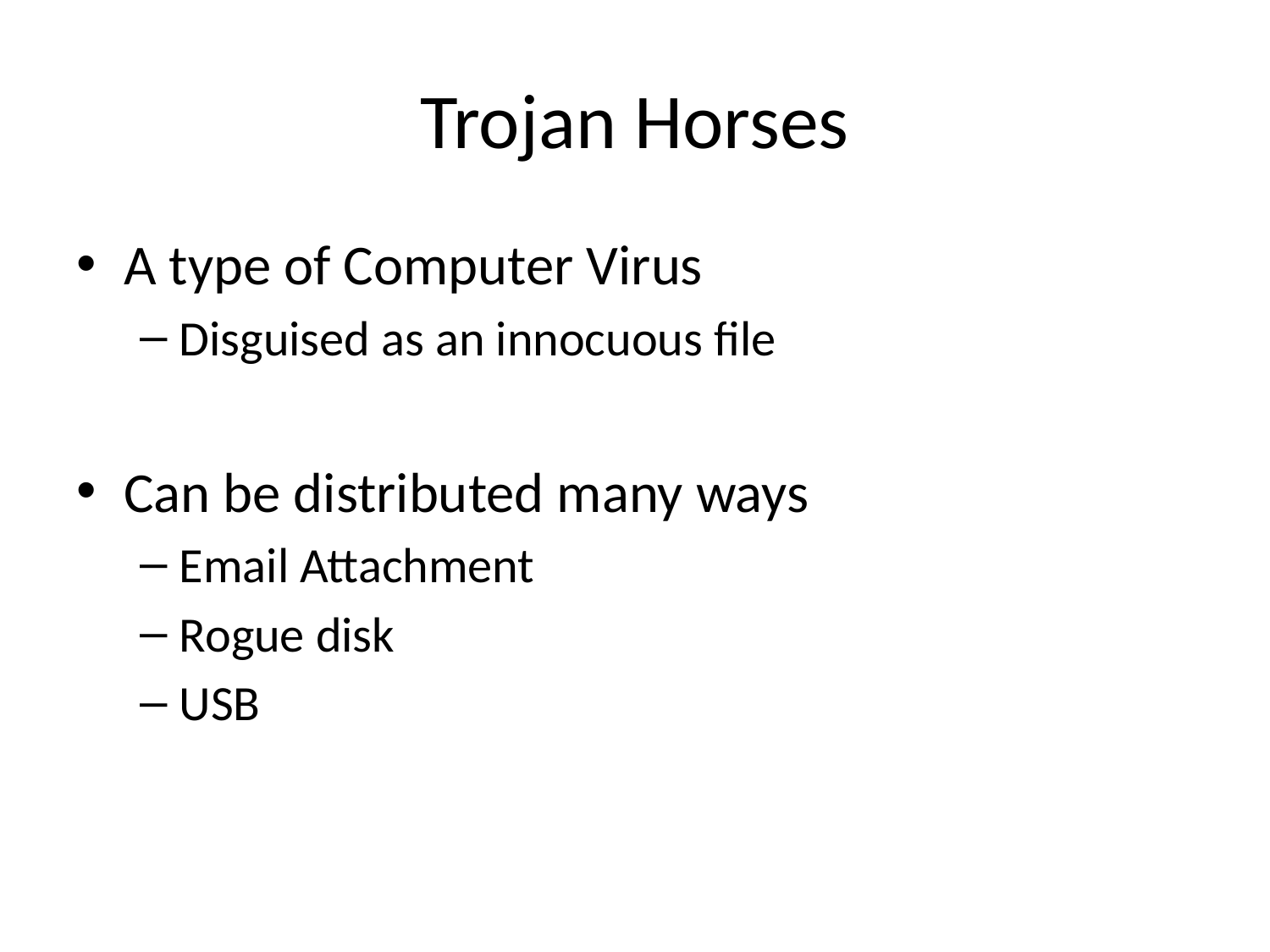

# Trojan Horses
A type of Computer Virus
Disguised as an innocuous file

Can be distributed many ways
Email Attachment
Rogue disk
USB